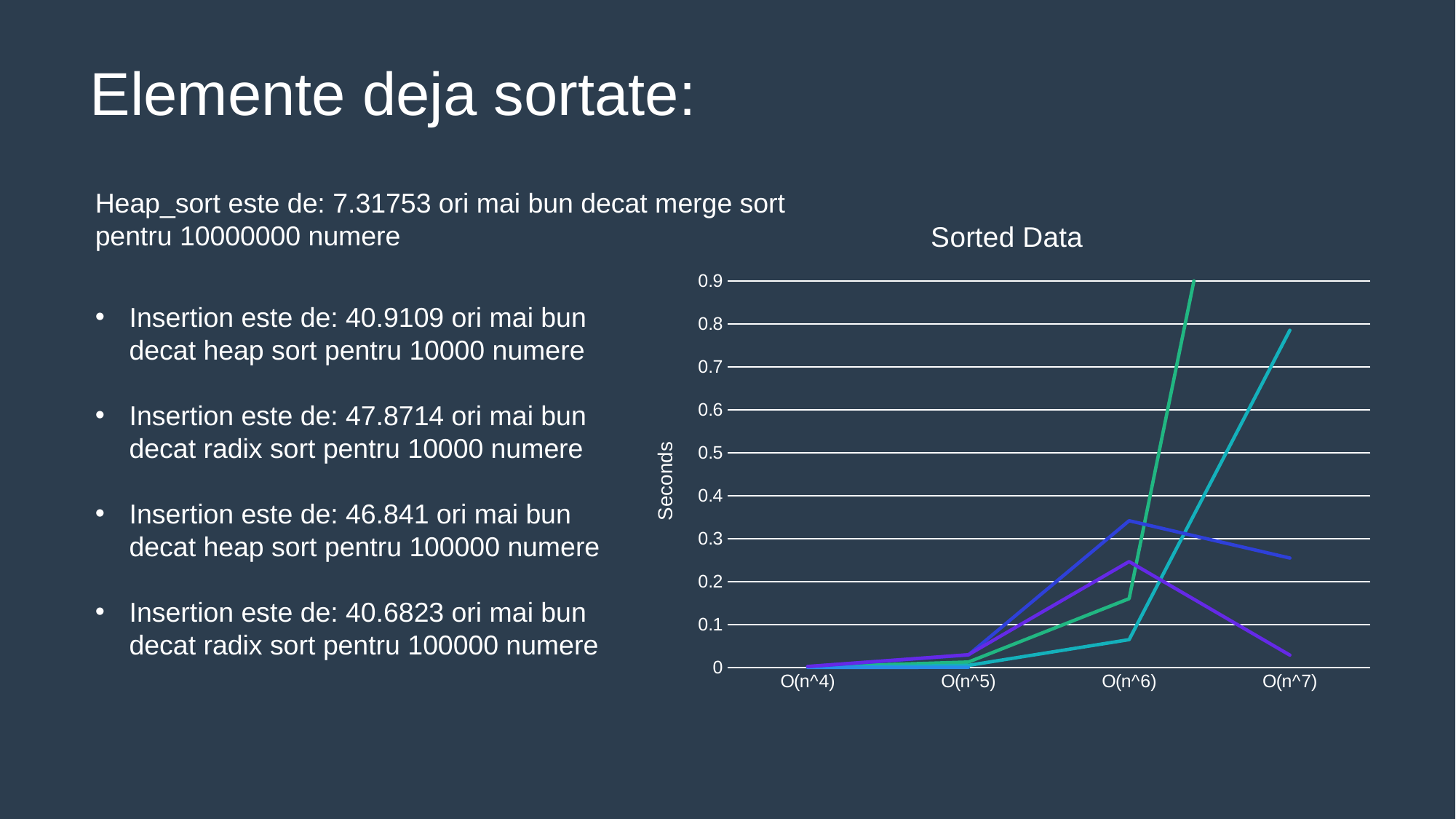

Elemente deja sortate:
Heap_sort este de: 7.31753 ori mai bun decat merge sort pentru 10000000 numere

### Chart: Sorted Data

| Category | Merge Sort | Shell Sort | Insertion Sort | Heap Sort | Radix Sort |
|---|---|---|---|---|---|
| O(n^4) | 0.00101326 | 0.00040394 | 1e-06 | 0.00201483 | 0.00236792 |
| O(n^5) | 0.0126798 | 0.00488621 | 0.00040969 | 0.0291432 | 0.0296712 |
| O(n^6) | 0.160243 | 0.0648381 | None | 0.341648 | 0.246577 |
| O(n^7) | 1.99575 | 0.785255 | None | 0.254813 | 0.0287711 |
Insertion este de: 40.9109 ori mai bun decat heap sort pentru 10000 numere

Insertion este de: 47.8714 ori mai bun decat radix sort pentru 10000 numere

Insertion este de: 46.841 ori mai bun decat heap sort pentru 100000 numere

Insertion este de: 40.6823 ori mai bun decat radix sort pentru 100000 numere